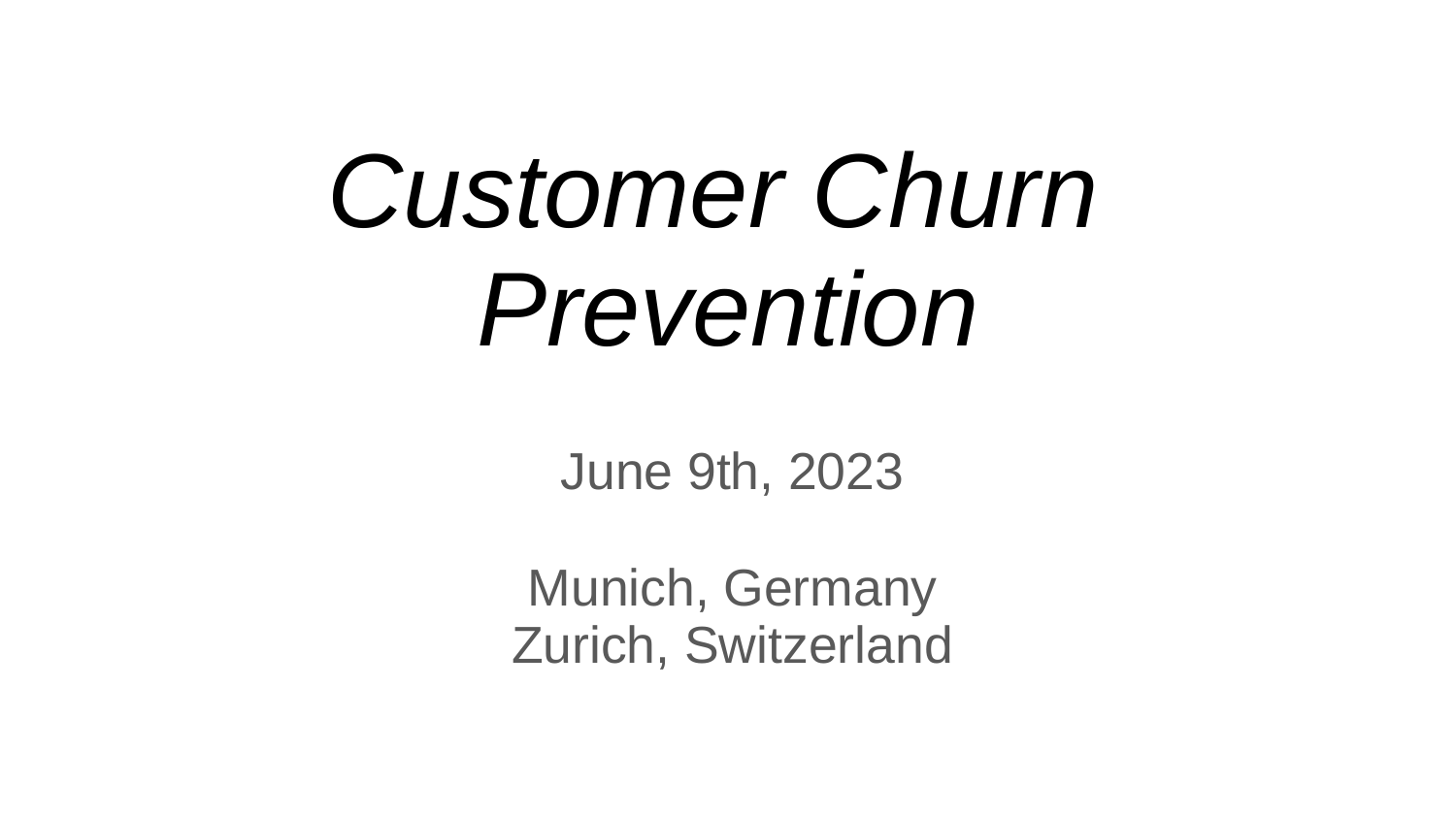

# Customer Churn
Prevention

June 9th, 2023

Munich, Germany
Zurich, Switzerland